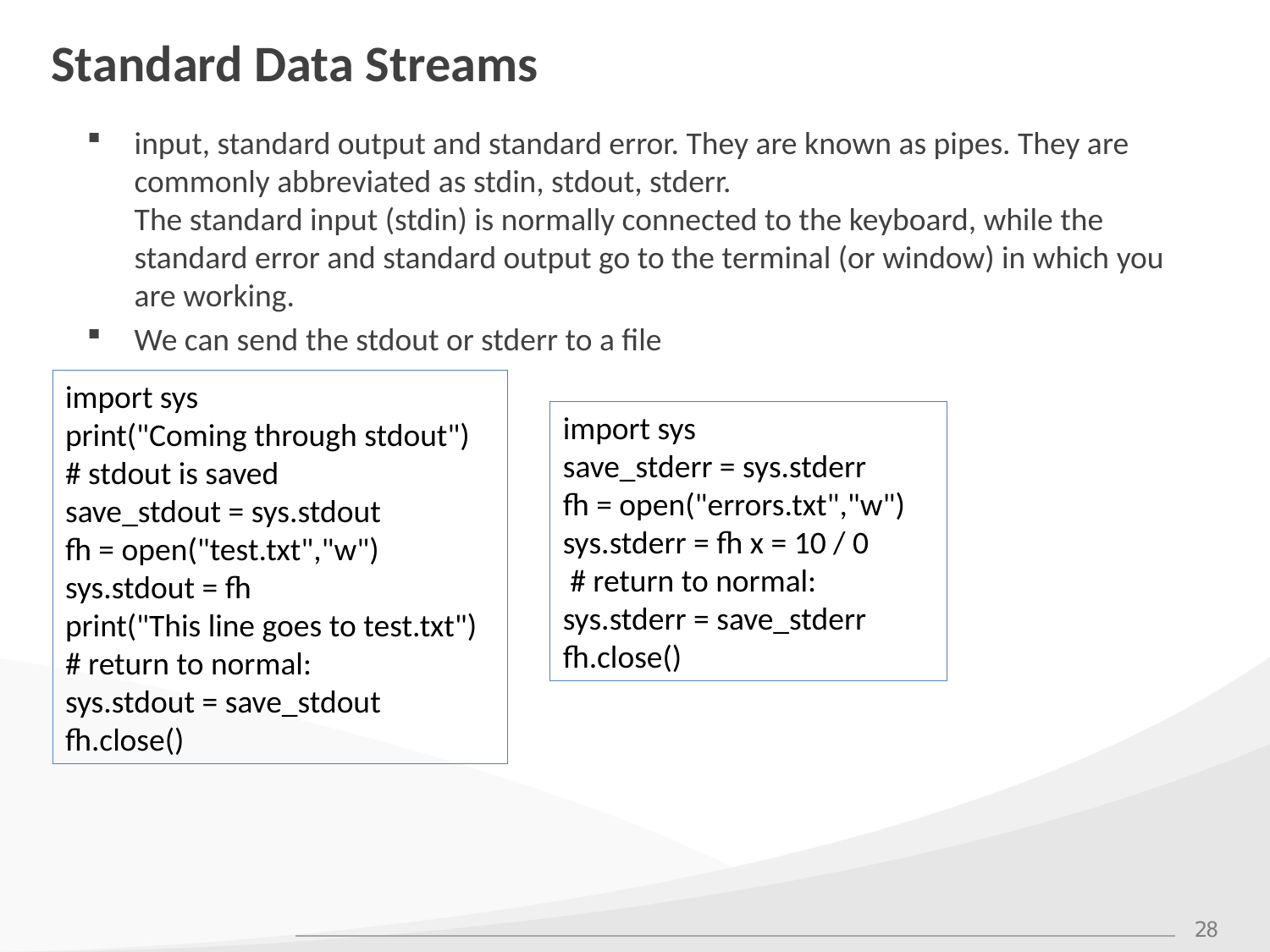

# Standard Data Streams
input, standard output and standard error. They are known as pipes. They are commonly abbreviated as stdin, stdout, stderr.
The standard input (stdin) is normally connected to the keyboard, while the standard error and standard output go to the terminal (or window) in which you are working.
We can send the stdout or stderr to a file
import sys
print("Coming through stdout")
# stdout is saved
save_stdout = sys.stdout
fh = open("test.txt","w")
sys.stdout = fh
print("This line goes to test.txt")
# return to normal:
sys.stdout = save_stdout
fh.close()
import sys
save_stderr = sys.stderr
fh = open("errors.txt","w")
sys.stderr = fh x = 10 / 0
 # return to normal:
sys.stderr = save_stderr
fh.close()